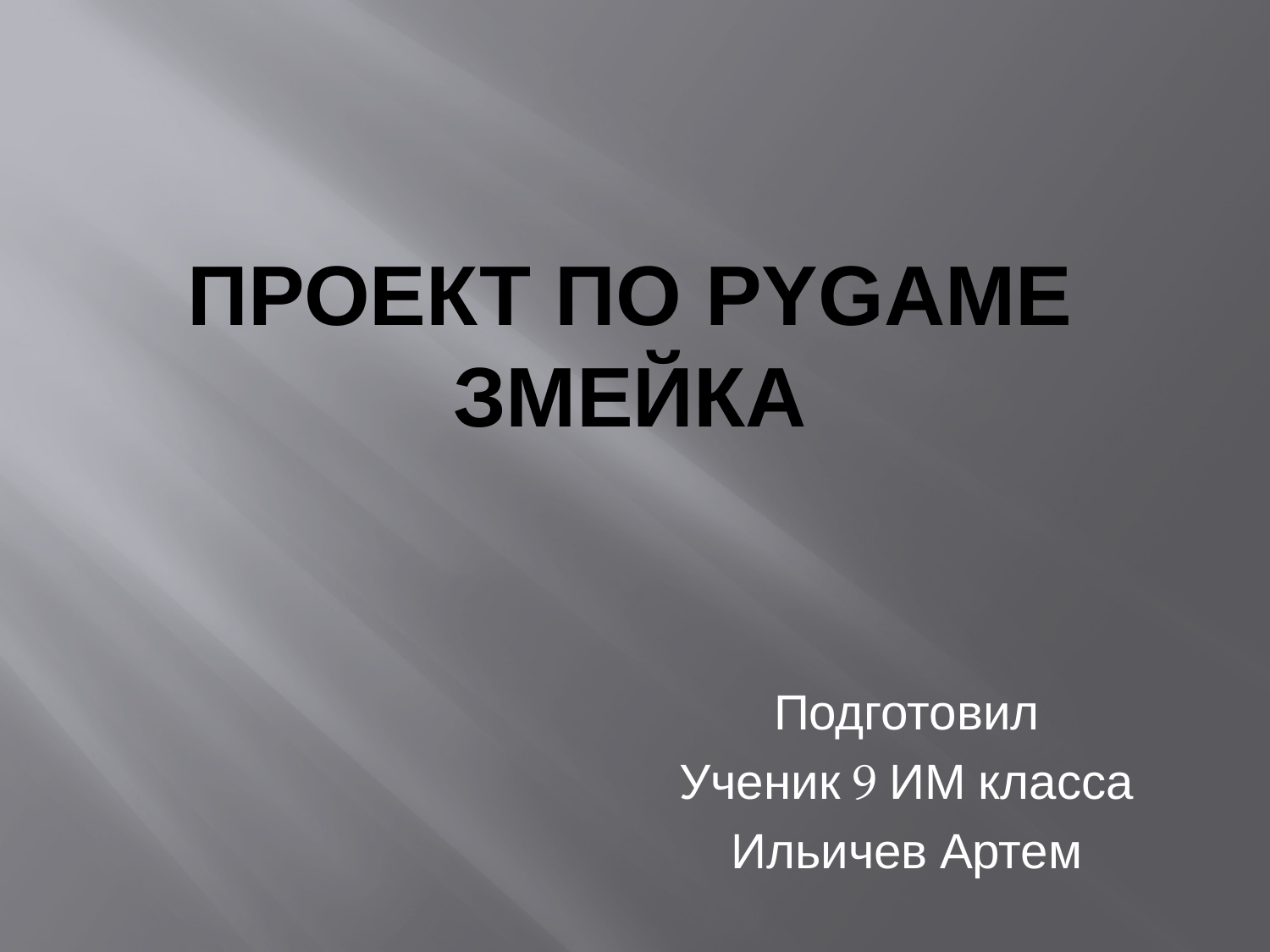

# Проект по Pygame Змейка
Подготовил
Ученик 9 ИМ класса
Ильичев Артем